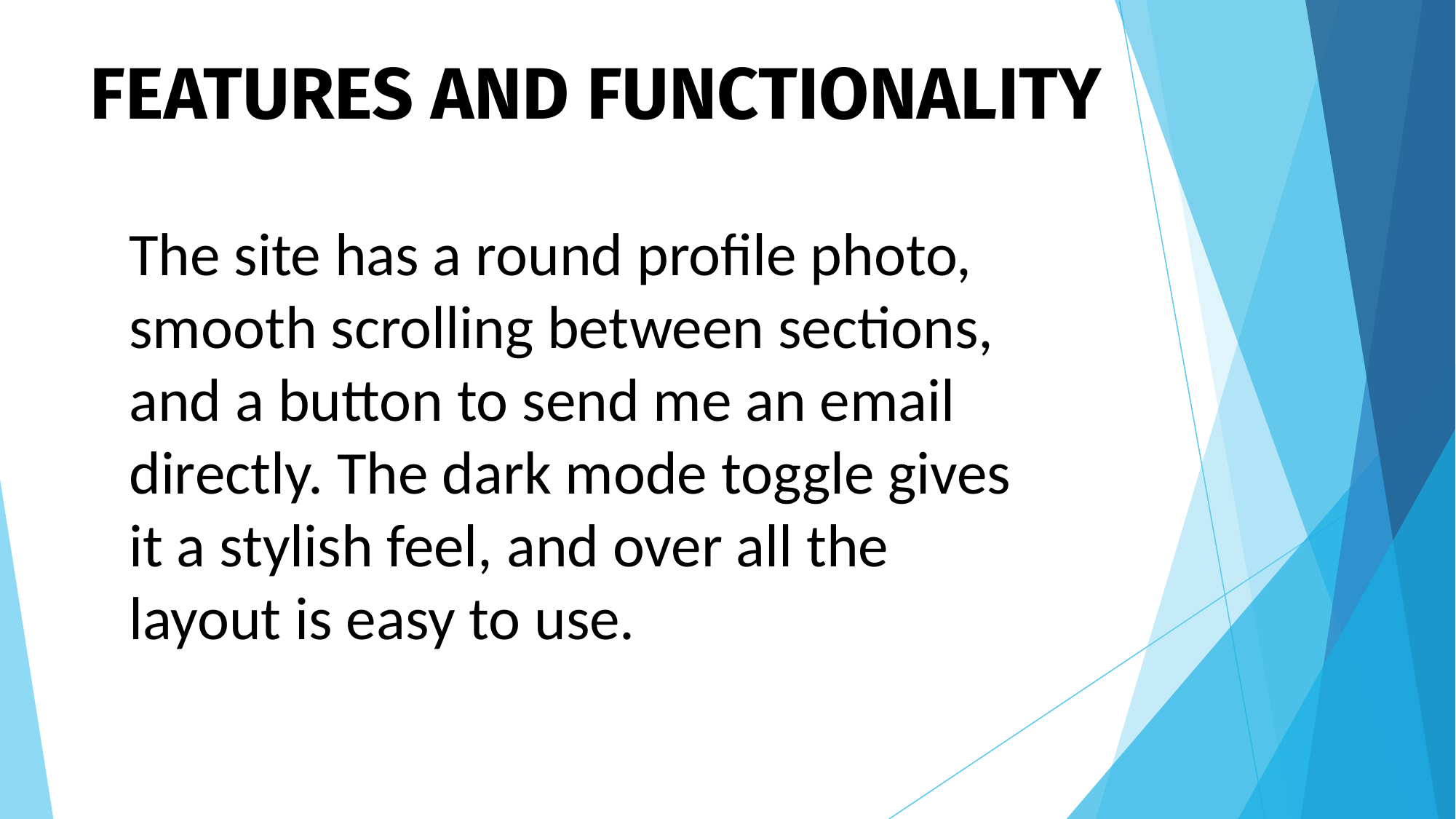

# FEATURES AND FUNCTIONALITY
The site has a round profile photo, smooth scrolling between sections, and a button to send me an email directly. The dark mode toggle gives it a stylish feel, and over all the layout is easy to use.